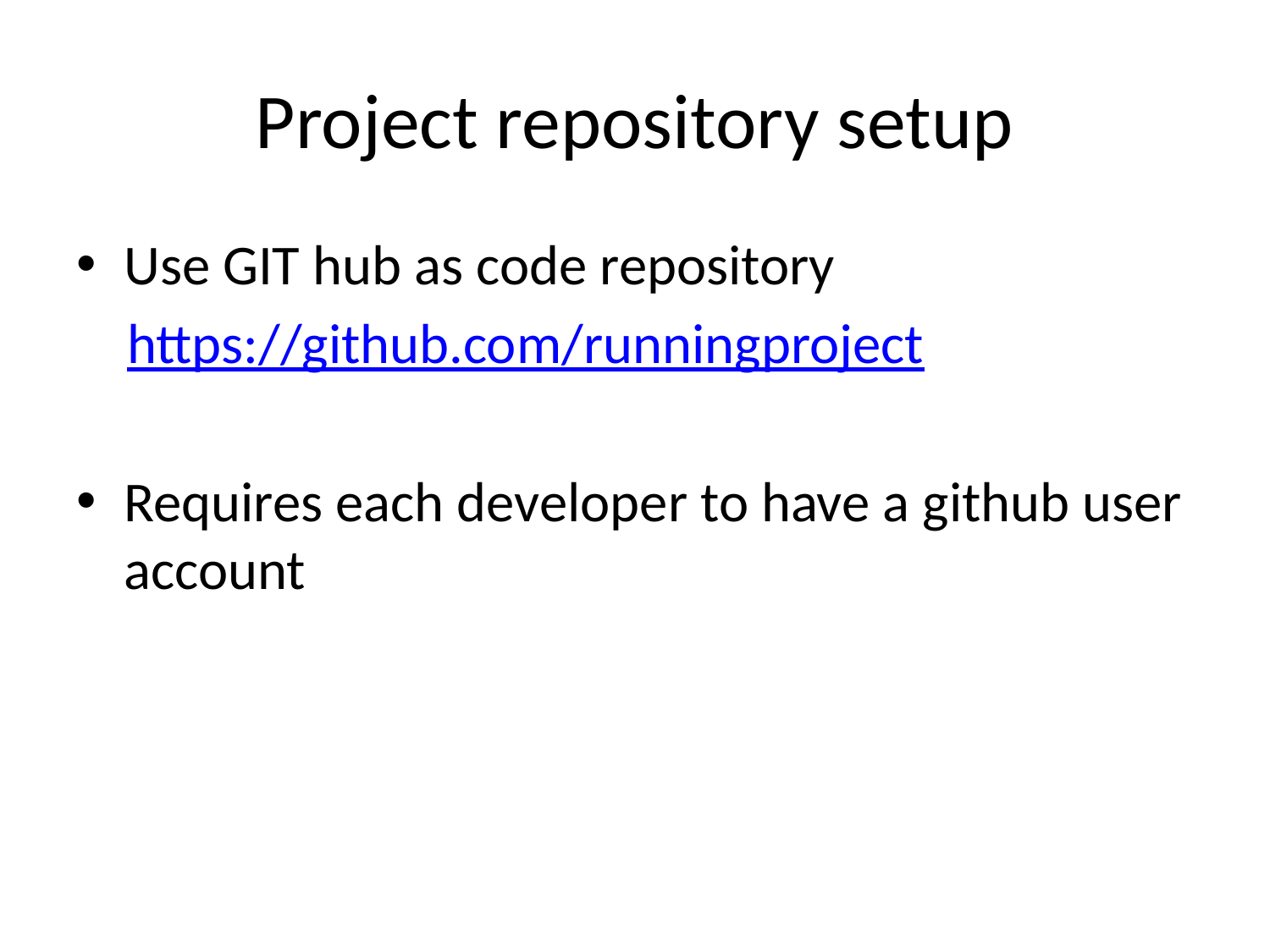

# Project repository setup
Use GIT hub as code repository
    https://github.com/runningproject

Requires each developer to have a github user account